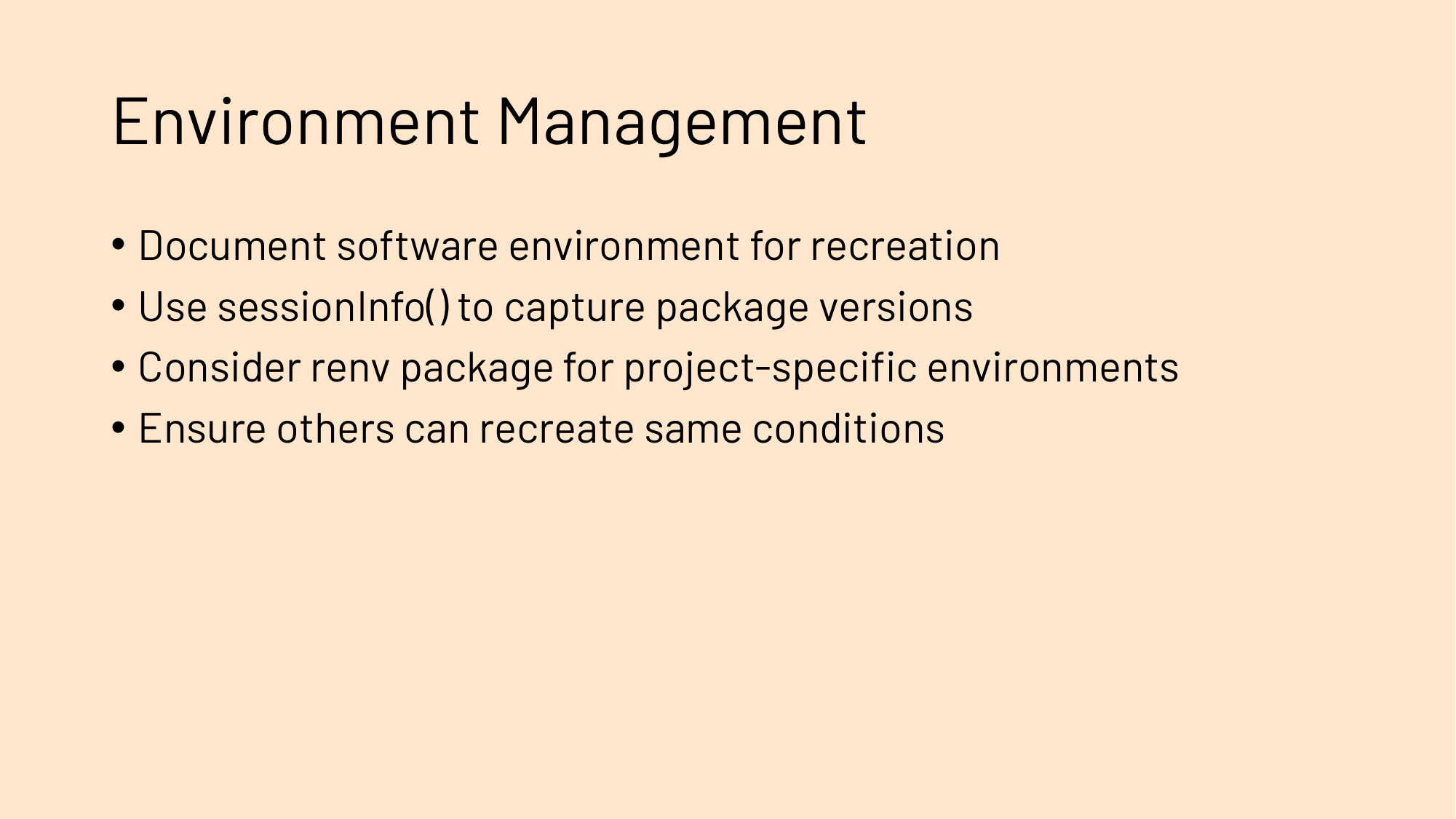

# Environment Management
Document software environment for recreation
Use sessionInfo() to capture package versions
Consider renv package for project-specific environments
Ensure others can recreate same conditions